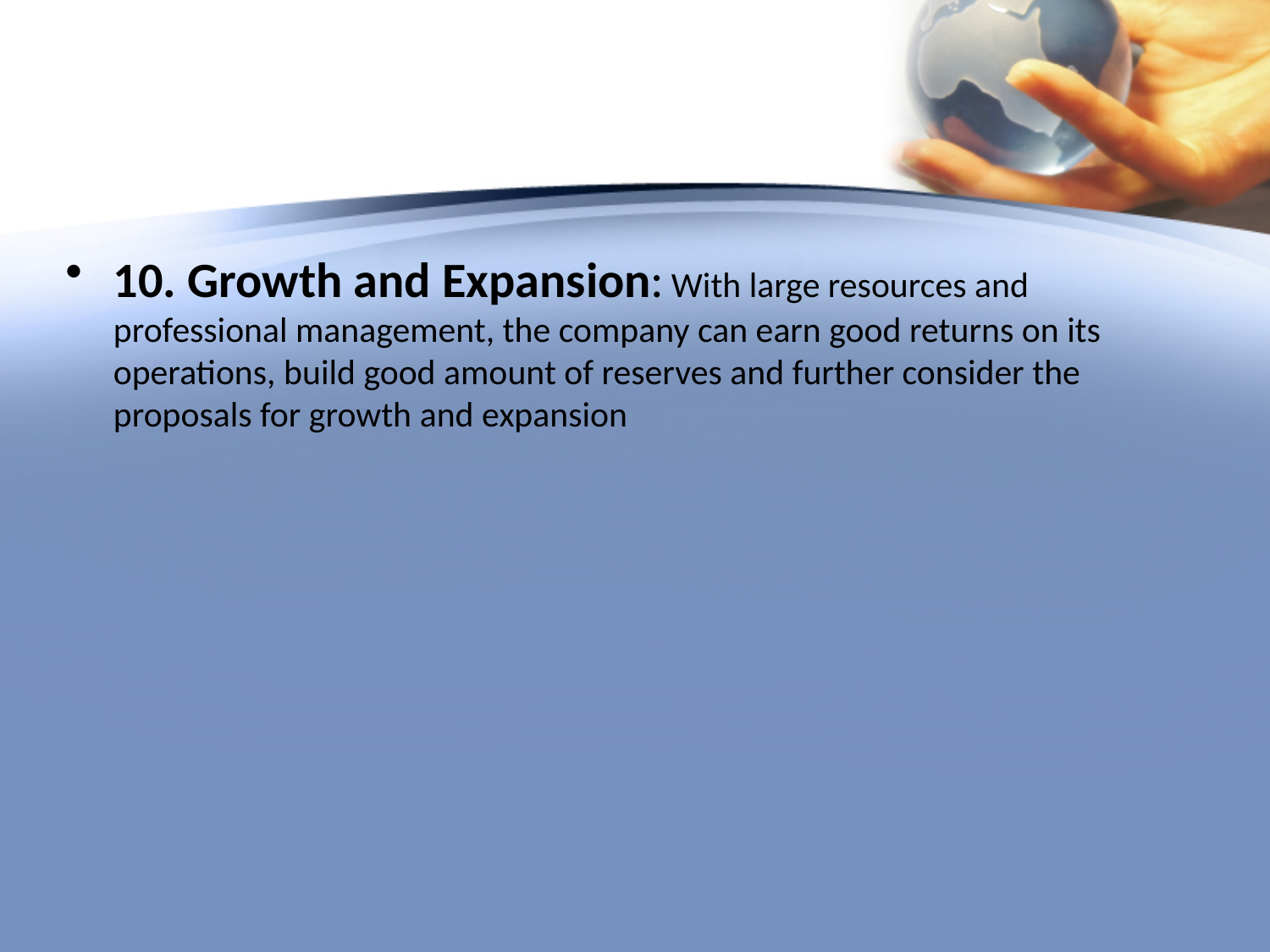

#
10. Growth and Expansion: With large resources and professional management, the company can earn good returns on its operations, build good amount of reserves and further consider the proposals for growth and expansion